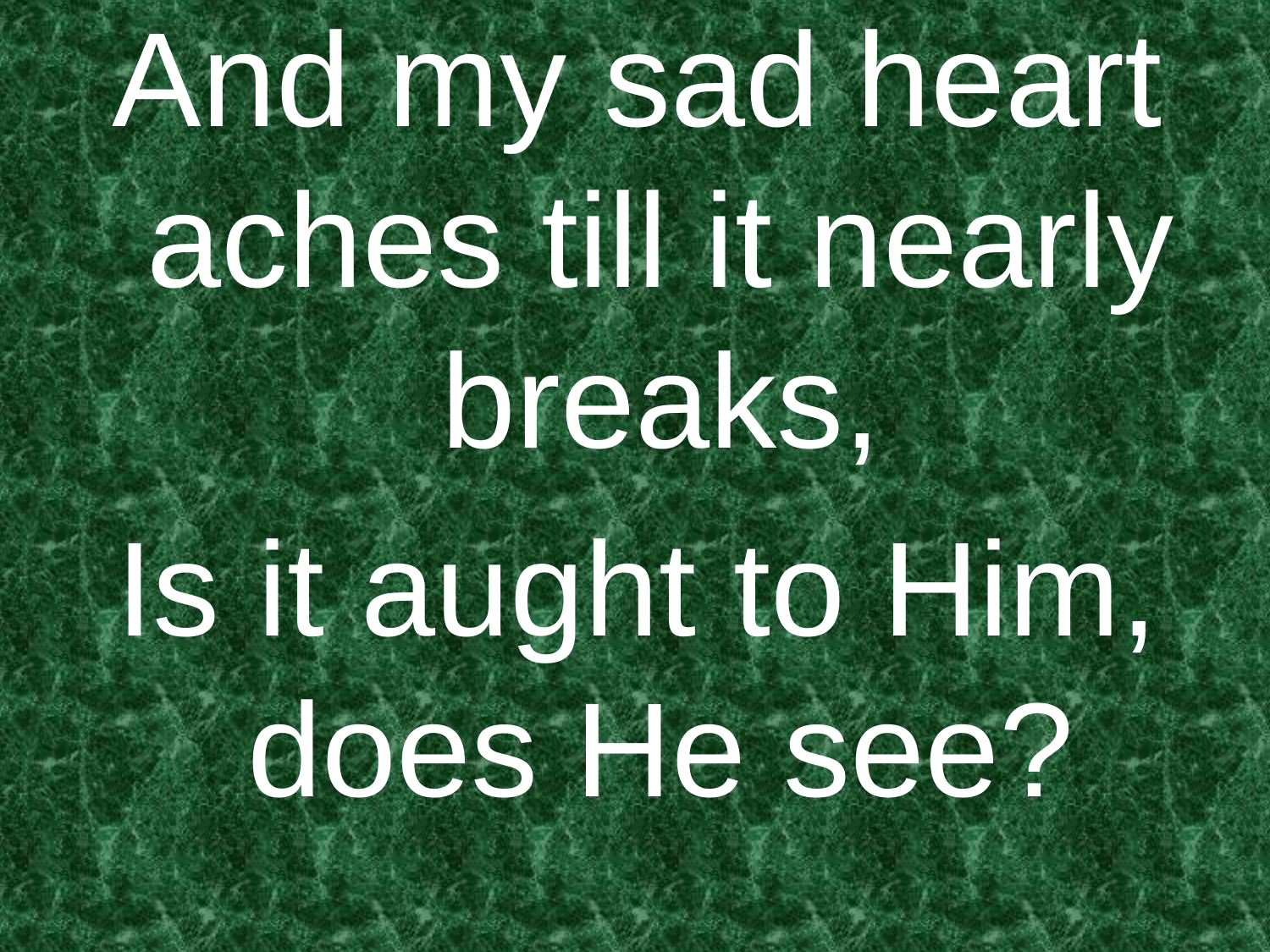

And my sad heart aches till it nearly breaks,
Is it aught to Him, does He see?